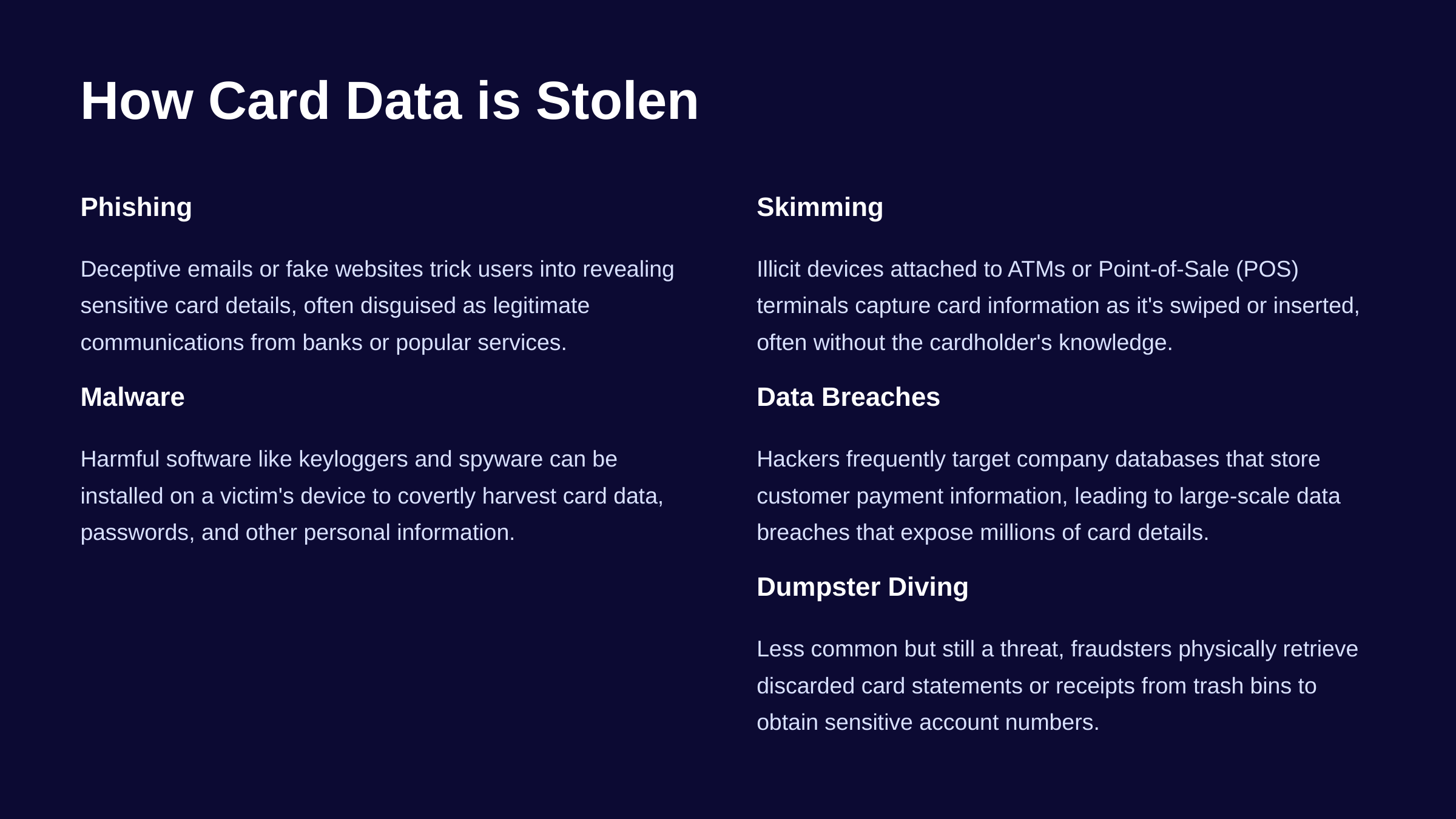

How Card Data is Stolen
Phishing
Skimming
Deceptive emails or fake websites trick users into revealing sensitive card details, often disguised as legitimate communications from banks or popular services.
Illicit devices attached to ATMs or Point-of-Sale (POS) terminals capture card information as it's swiped or inserted, often without the cardholder's knowledge.
Malware
Data Breaches
Harmful software like keyloggers and spyware can be installed on a victim's device to covertly harvest card data, passwords, and other personal information.
Hackers frequently target company databases that store customer payment information, leading to large-scale data breaches that expose millions of card details.
Dumpster Diving
Less common but still a threat, fraudsters physically retrieve discarded card statements or receipts from trash bins to obtain sensitive account numbers.